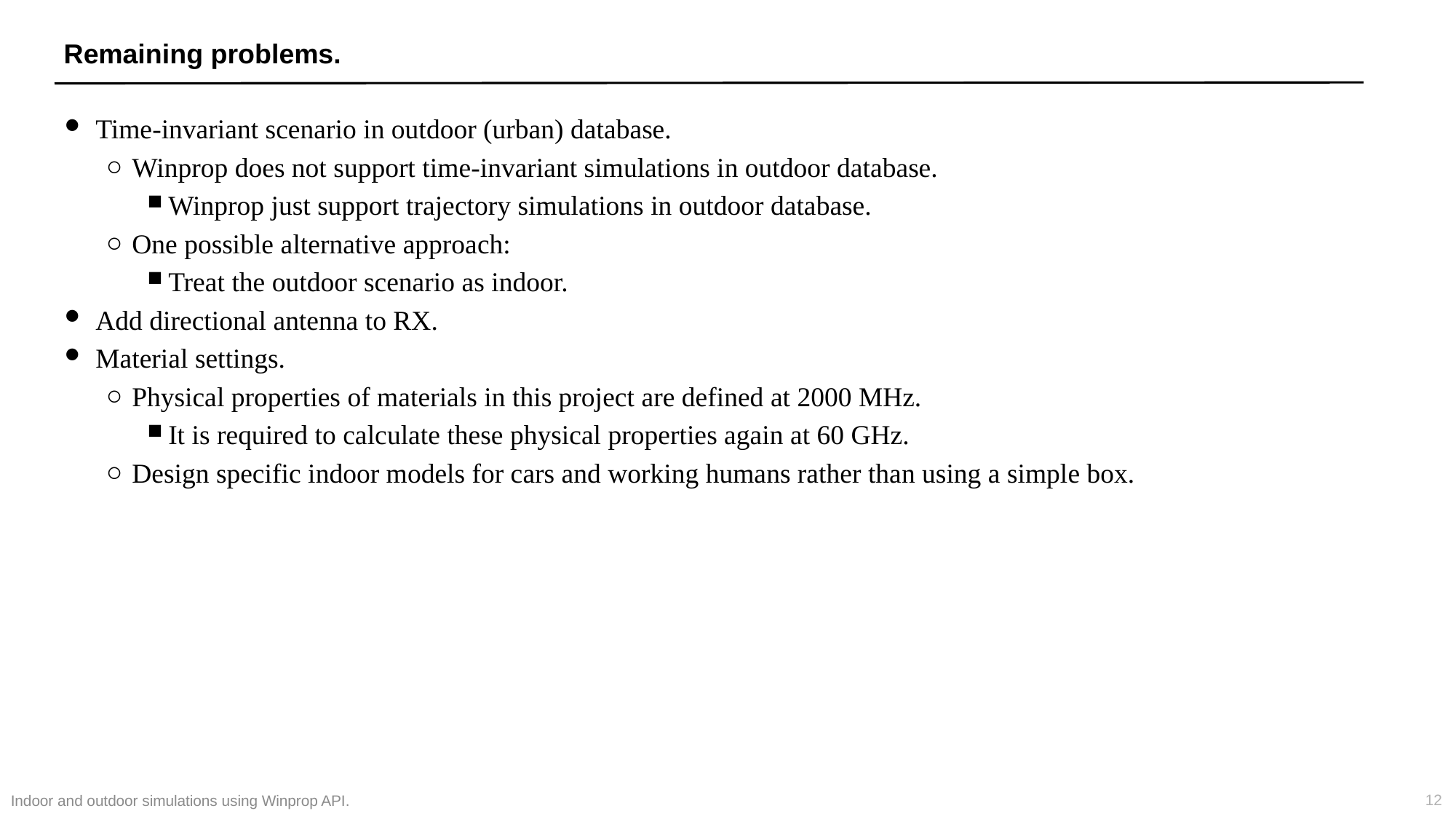

# Remaining problems.
Time-invariant scenario in outdoor (urban) database.
Winprop does not support time-invariant simulations in outdoor database.
Winprop just support trajectory simulations in outdoor database.
One possible alternative approach:
Treat the outdoor scenario as indoor.
Add directional antenna to RX.
Material settings.
Physical properties of materials in this project are defined at 2000 MHz.
It is required to calculate these physical properties again at 60 GHz.
Design specific indoor models for cars and working humans rather than using a simple box.
12